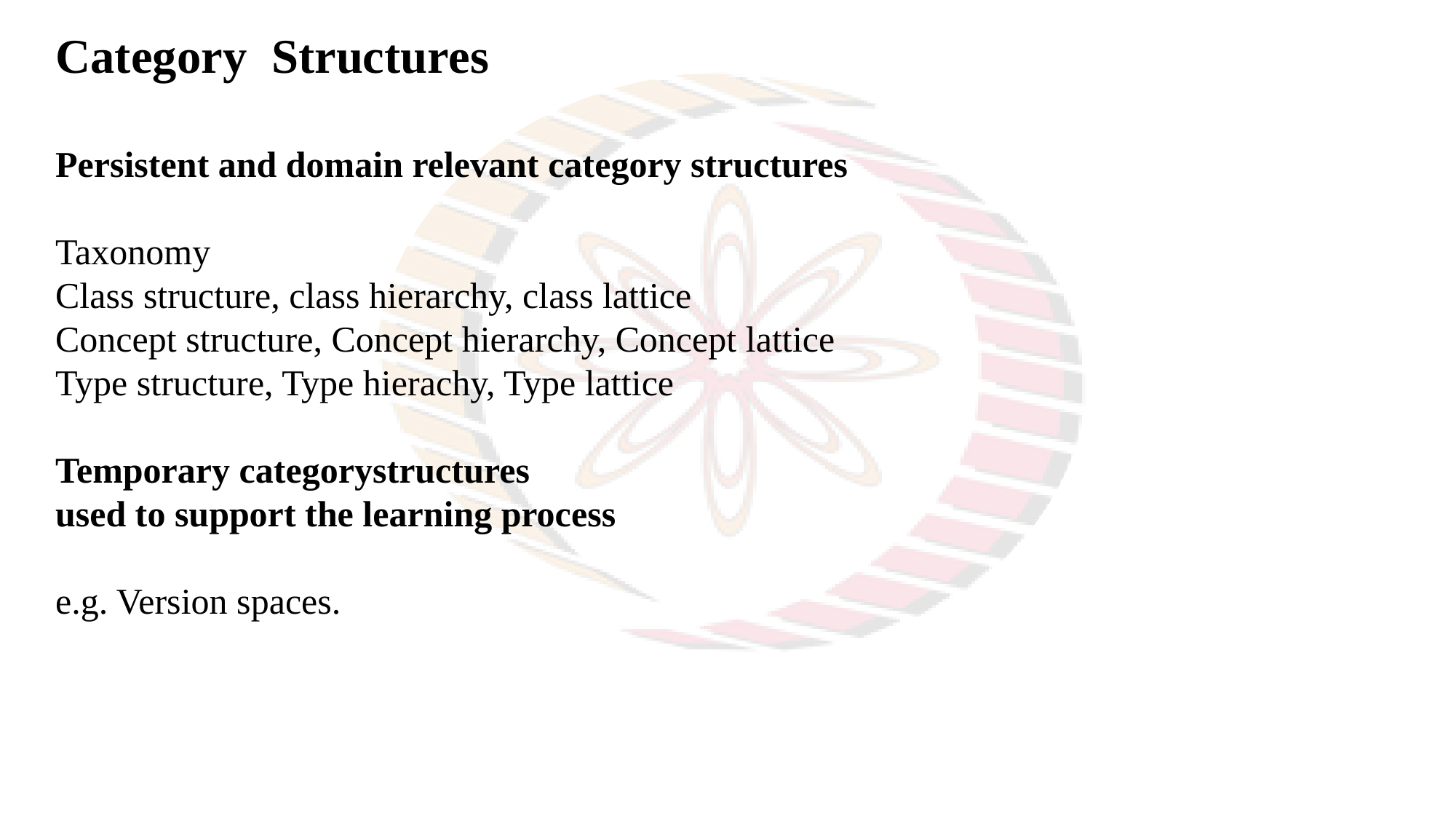

Category  Structures

Persistent and domain relevant category structures

Taxonomy
Class structure, class hierarchy, class lattice
Concept structure, Concept hierarchy, Concept lattice
Type structure, Type hierachy, Type lattice

Temporary categorystructures
used to support the learning process

e.g. Version spaces.